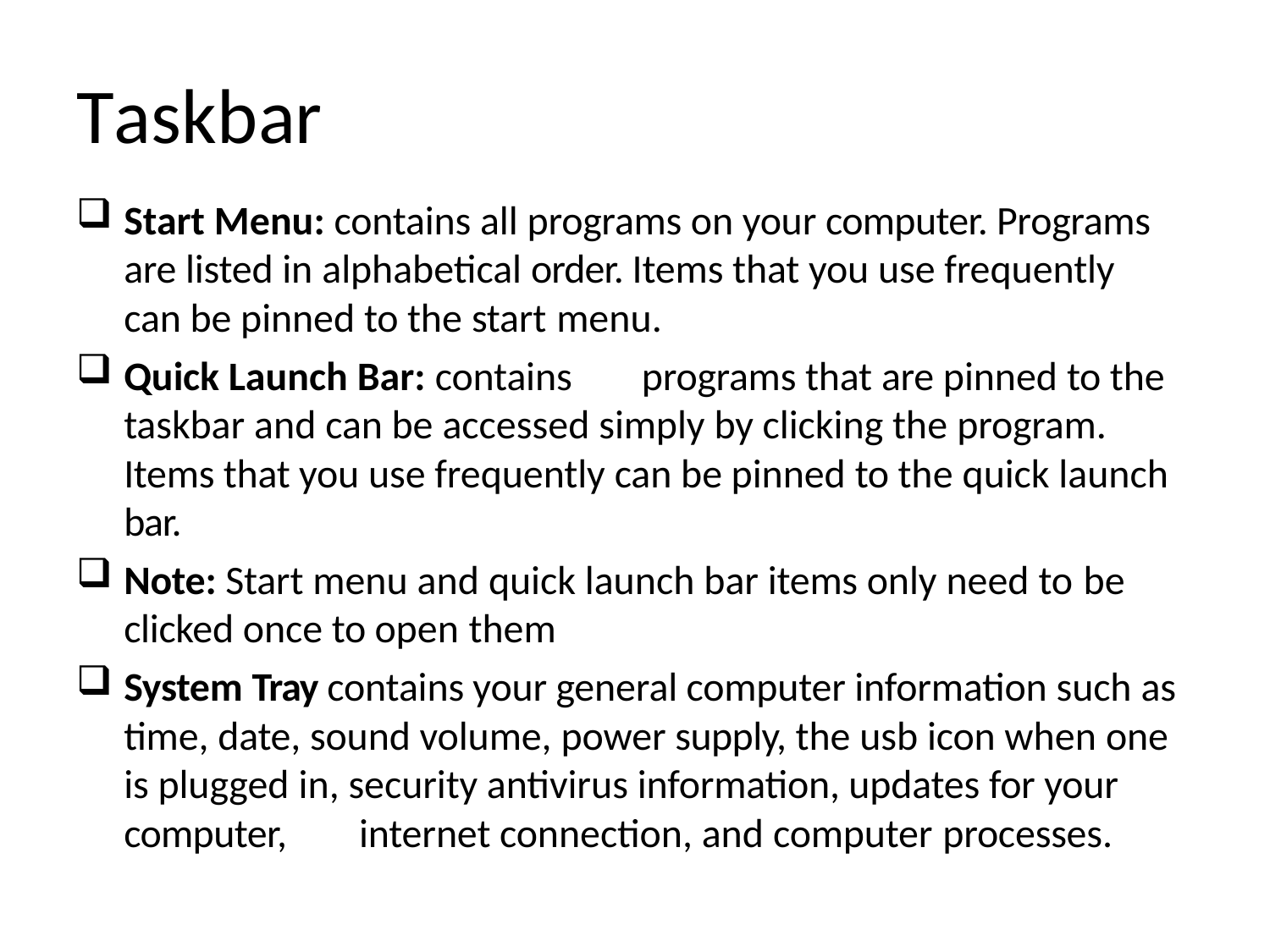

# Taskbar
Start Menu: contains all programs on your computer. Programs  are listed in alphabetical order. Items that you use frequently  can be pinned to the start menu.
Quick Launch Bar: contains	programs that are pinned to the  taskbar and can be accessed simply by clicking the program.  Items that you use frequently can be pinned to the quick launch  bar.
Note: Start menu and quick launch bar items only need to be
clicked once to open them
System Tray contains your general computer information such as  time, date, sound volume, power supply, the usb icon when one  is plugged in, security antivirus information, updates for your  computer,	internet connection, and computer processes.